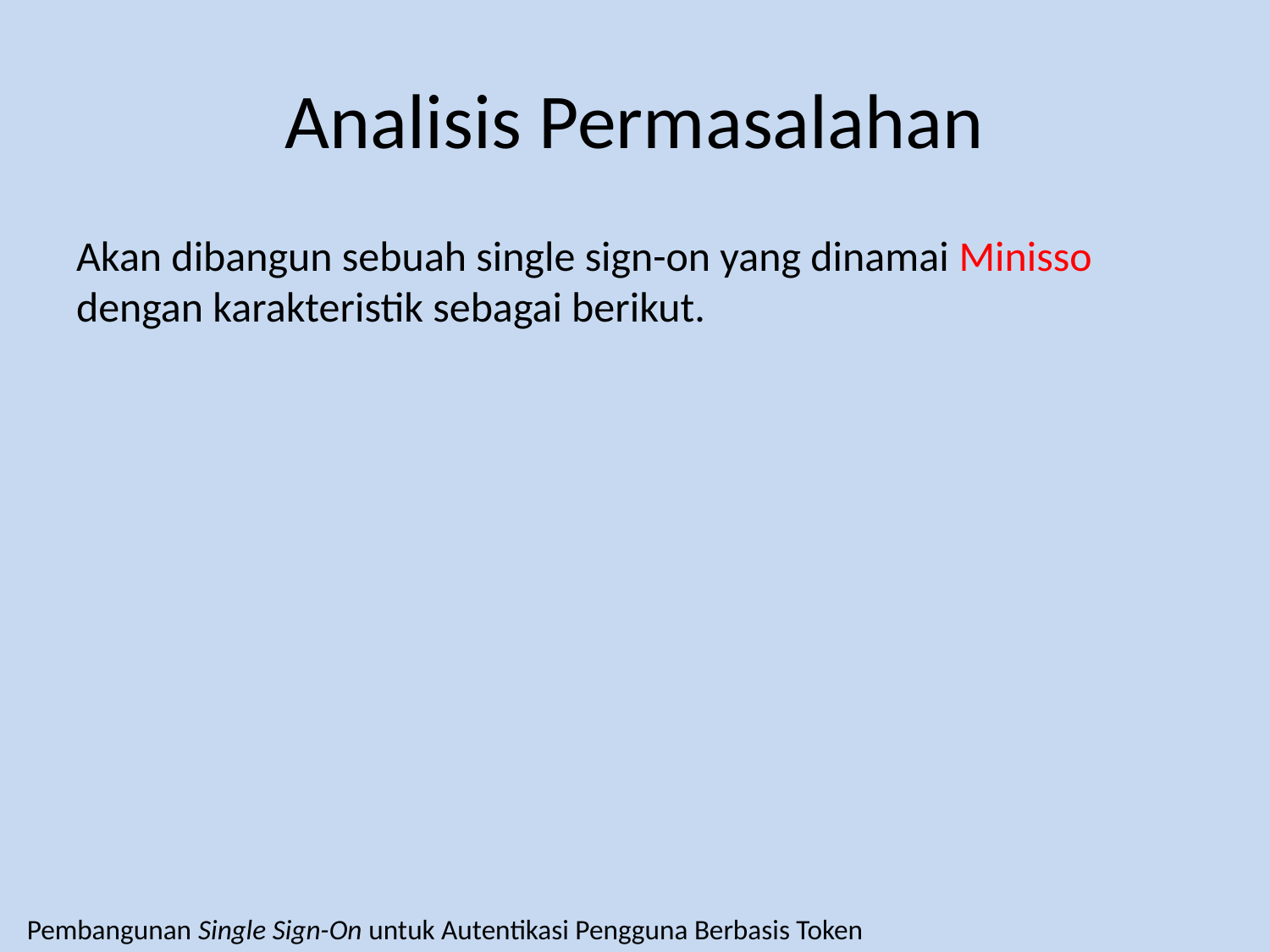

# Analisis Permasalahan
Akan dibangun sebuah single sign-on yang dinamai Minisso dengan karakteristik sebagai berikut.
Pembangunan Single Sign-On untuk Autentikasi Pengguna Berbasis Token